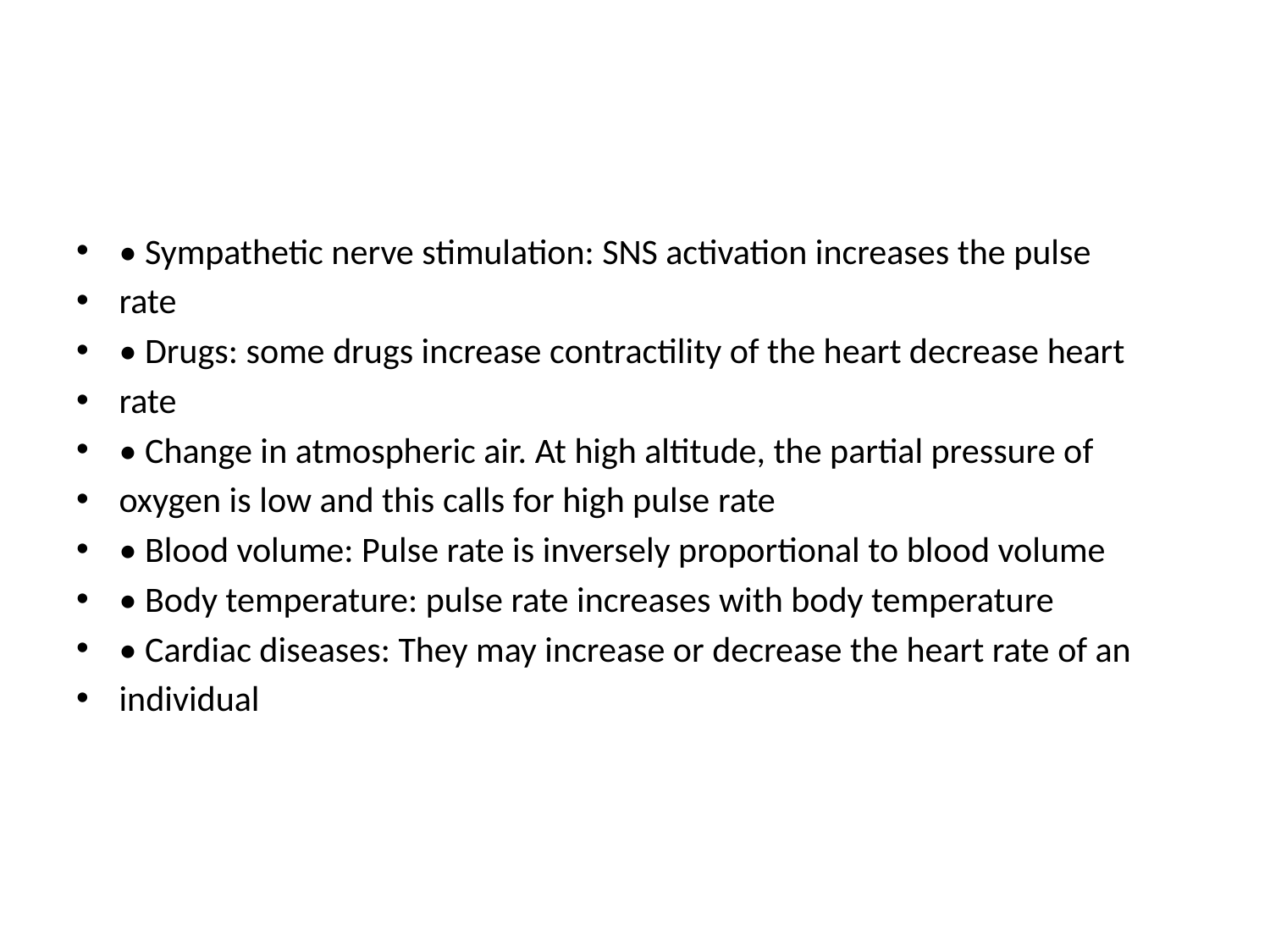

• Sympathetic nerve stimulation: SNS activation increases the pulse
rate
• Drugs: some drugs increase contractility of the heart decrease heart
rate
• Change in atmospheric air. At high altitude, the partial pressure of
oxygen is low and this calls for high pulse rate
• Blood volume: Pulse rate is inversely proportional to blood volume
• Body temperature: pulse rate increases with body temperature
• Cardiac diseases: They may increase or decrease the heart rate of an
individual